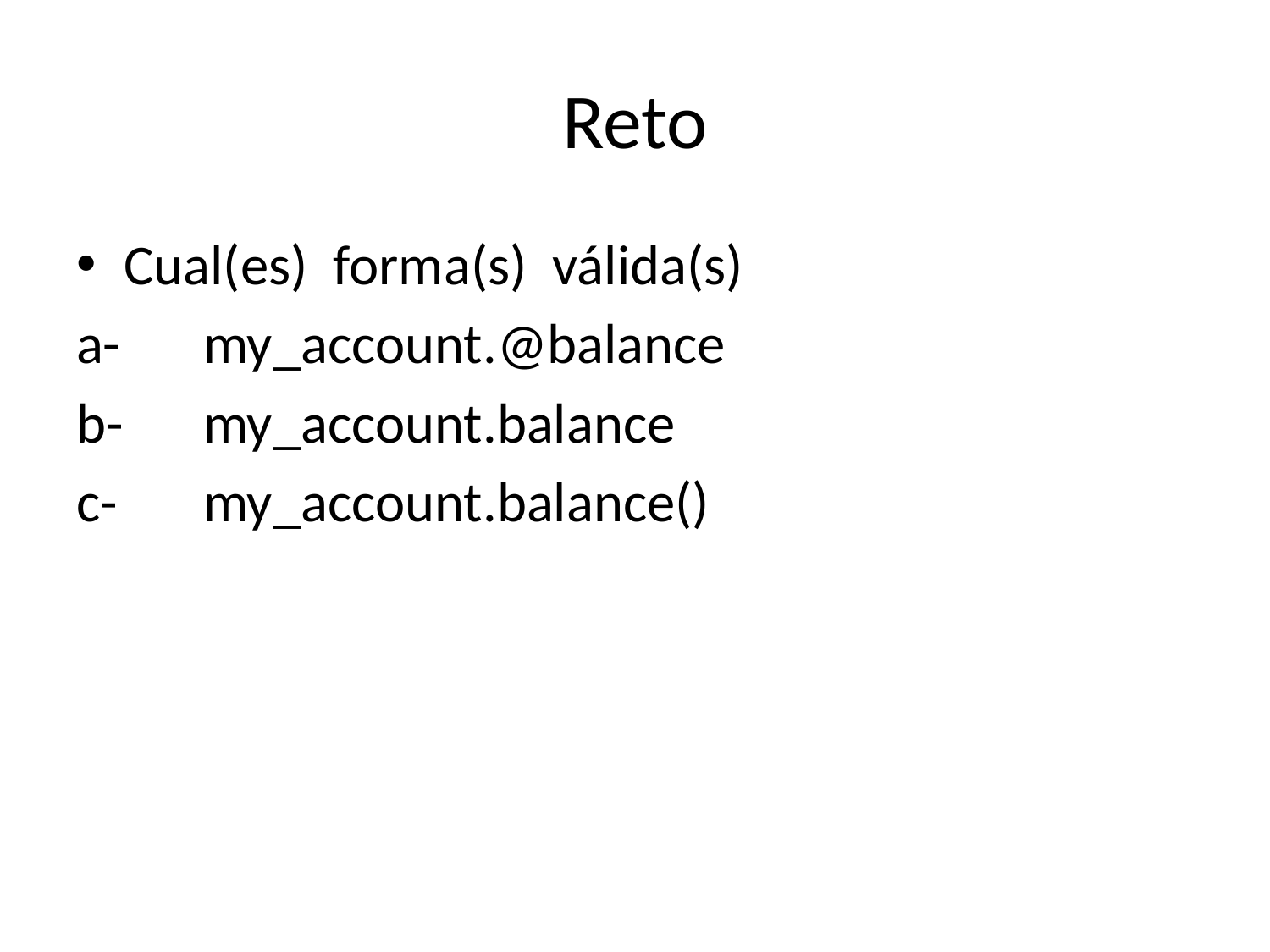

# Reto
Cual(es)  forma(s)  válida(s)
a- 	my_account.@balance
b-	my_account.balance
c-	my_account.balance()